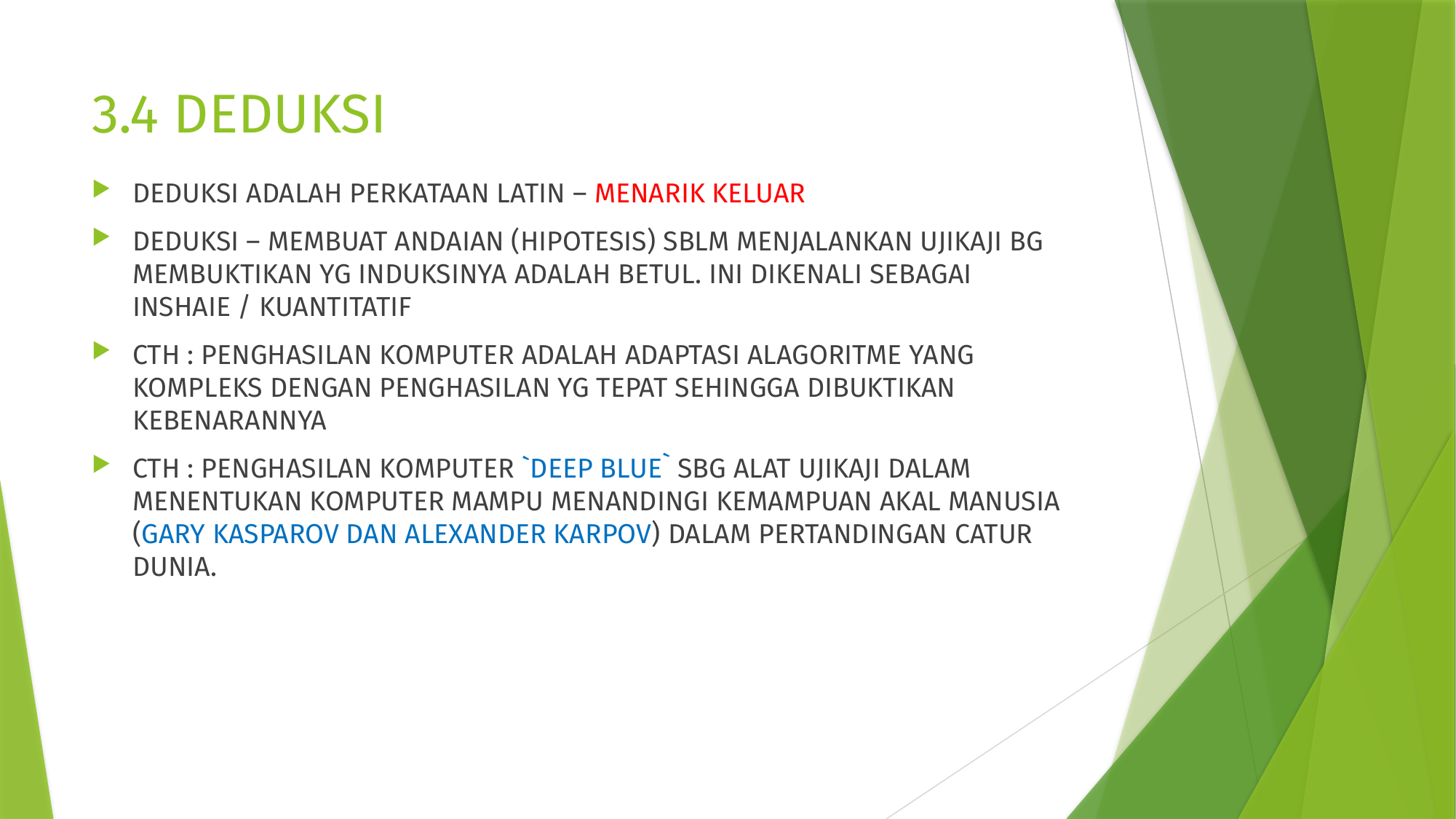

# 3.4 DEDUKSI
DEDUKSI ADALAH PERKATAAN LATIN – MENARIK KELUAR
DEDUKSI – MEMBUAT ANDAIAN (HIPOTESIS) SBLM MENJALANKAN UJIKAJI BG MEMBUKTIKAN YG INDUKSINYA ADALAH BETUL. INI DIKENALI SEBAGAI INSHAIE / KUANTITATIF
CTH : PENGHASILAN KOMPUTER ADALAH ADAPTASI ALAGORITME YANG KOMPLEKS DENGAN PENGHASILAN YG TEPAT SEHINGGA DIBUKTIKAN KEBENARANNYA
CTH : PENGHASILAN KOMPUTER `DEEP BLUE` SBG ALAT UJIKAJI DALAM MENENTUKAN KOMPUTER MAMPU MENANDINGI KEMAMPUAN AKAL MANUSIA (GARY KASPAROV DAN ALEXANDER KARPOV) DALAM PERTANDINGAN CATUR DUNIA.